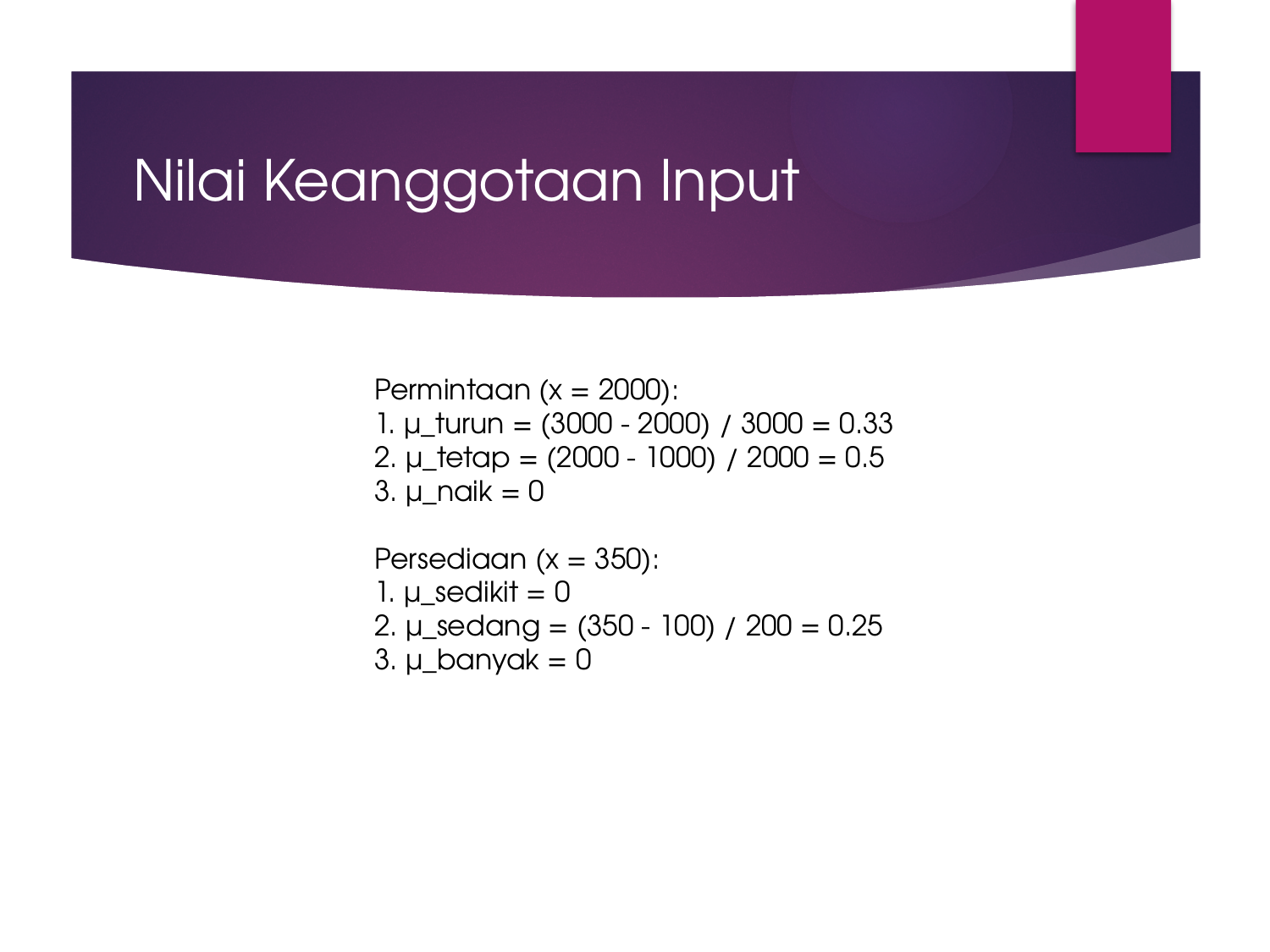

# Nilai Keanggotaan Input

Permintaan (x = 2000):
1. μ_turun = (3000 - 2000) / 3000 = 0.33
2. μ_tetap = (2000 - 1000) / 2000 = 0.5
3. μ_naik = 0

Persediaan (x = 350):
1. μ_sedikit = 0
2. μ_sedang = (350 - 100) / 200 = 0.25
3. μ_banyak = 0